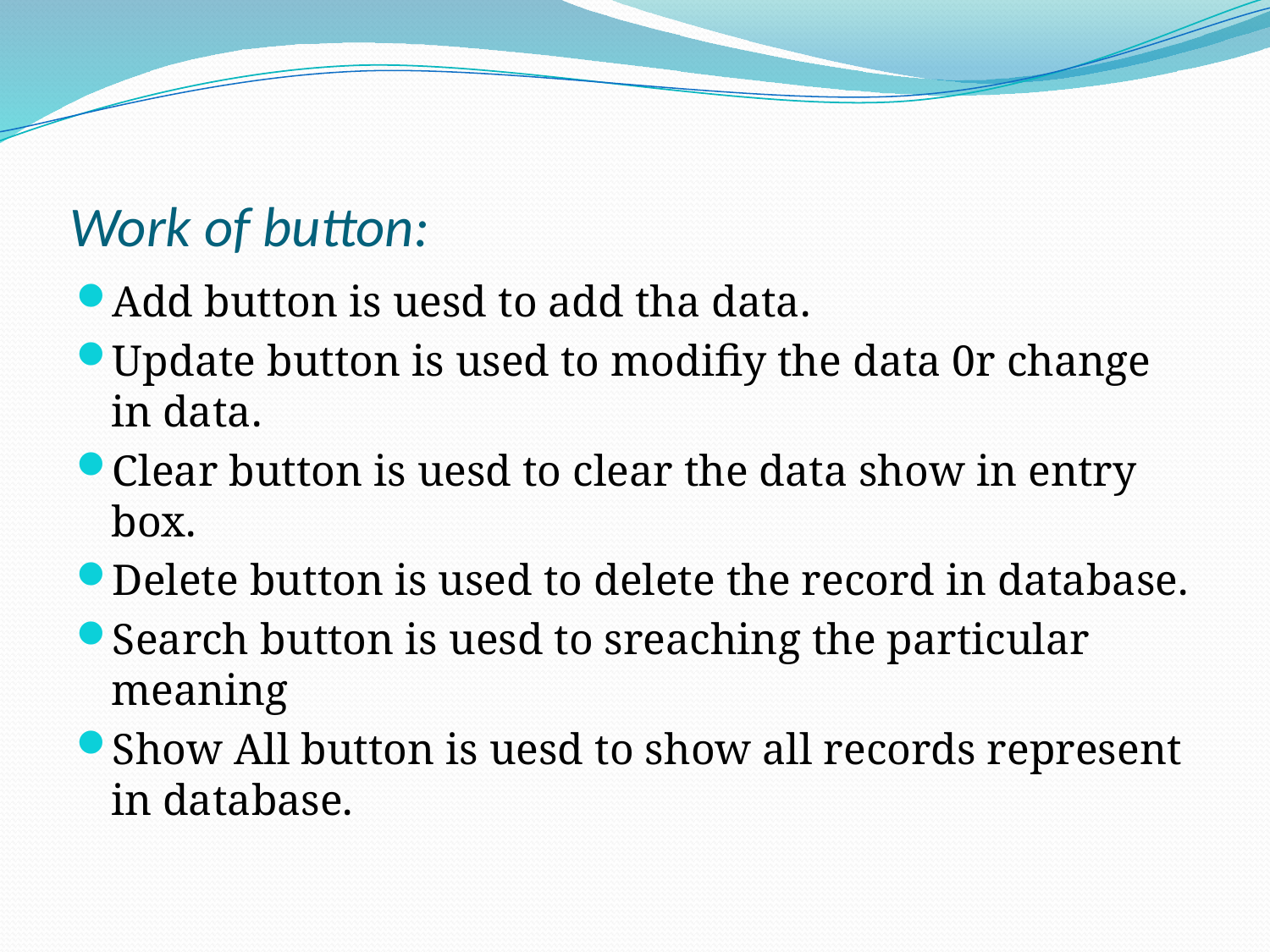

# Work of button:
Add button is uesd to add tha data.
Update button is used to modifiy the data 0r change in data.
Clear button is uesd to clear the data show in entry box.
Delete button is used to delete the record in database.
Search button is uesd to sreaching the particular meaning
Show All button is uesd to show all records represent in database.